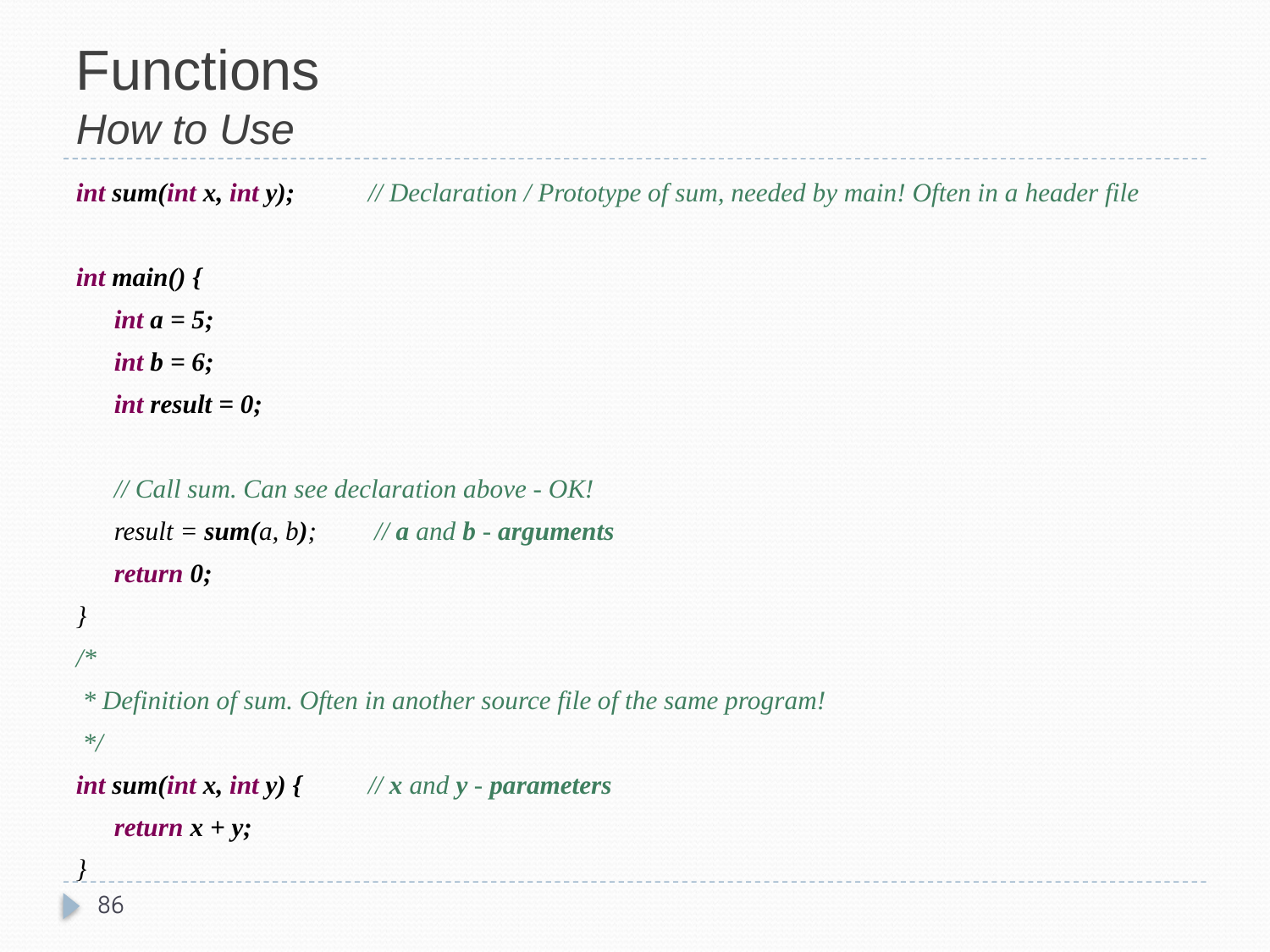

# Functions How to Use
int sum(int x, int y);	// Declaration / Prototype of sum, needed by main! Often in a header file

int main() {
	int a = 5;
	int b = 6;
	int result = 0;

	// Call sum. Can see declaration above - OK!
	result = sum(a, b);	 // a and b - arguments
	return 0;
}
/*
 * Definition of sum. Often in another source file of the same program!
 */
int sum(int x, int y) {	// x and y - parameters
	return x + y;
}
86